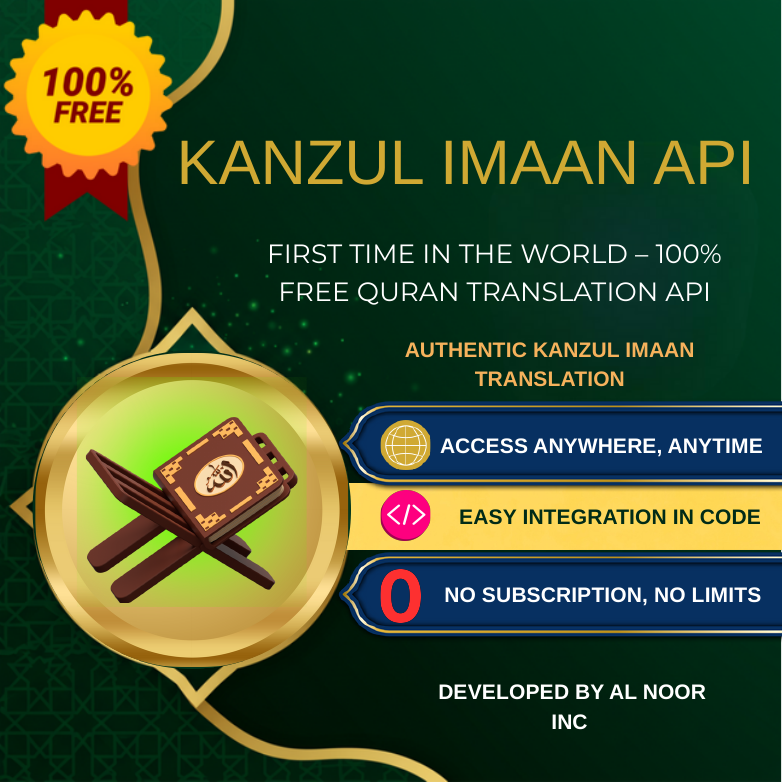

KANZUL IMAAN API
FIRST TIME IN THE WORLD – 100% FREE QURAN TRANSLATION API
AUTHENTIC KANZUL IMAAN TRANSLATION

ACCESS ANYWHERE, ANYTIME

EASY INTEGRATION IN CODE

NO SUBSCRIPTION, NO LIMITS
DEVELOPED BY AL NOOR INC